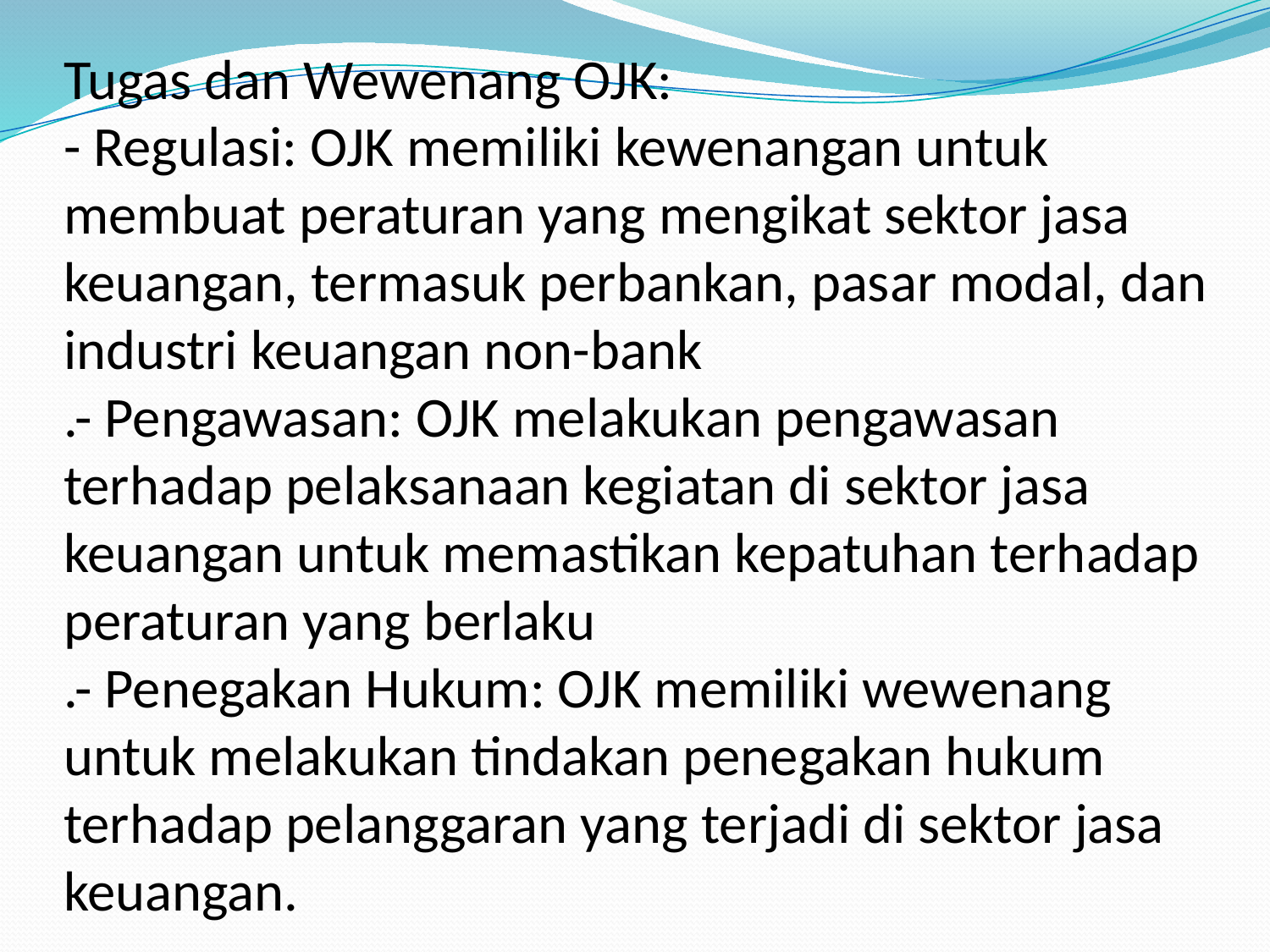

# Tugas dan Wewenang OJK: - Regulasi: OJK memiliki kewenangan untuk membuat peraturan yang mengikat sektor jasa keuangan, termasuk perbankan, pasar modal, dan industri keuangan non-bank .- Pengawasan: OJK melakukan pengawasan terhadap pelaksanaan kegiatan di sektor jasa keuangan untuk memastikan kepatuhan terhadap peraturan yang berlaku .- Penegakan Hukum: OJK memiliki wewenang untuk melakukan tindakan penegakan hukum terhadap pelanggaran yang terjadi di sektor jasa keuangan.